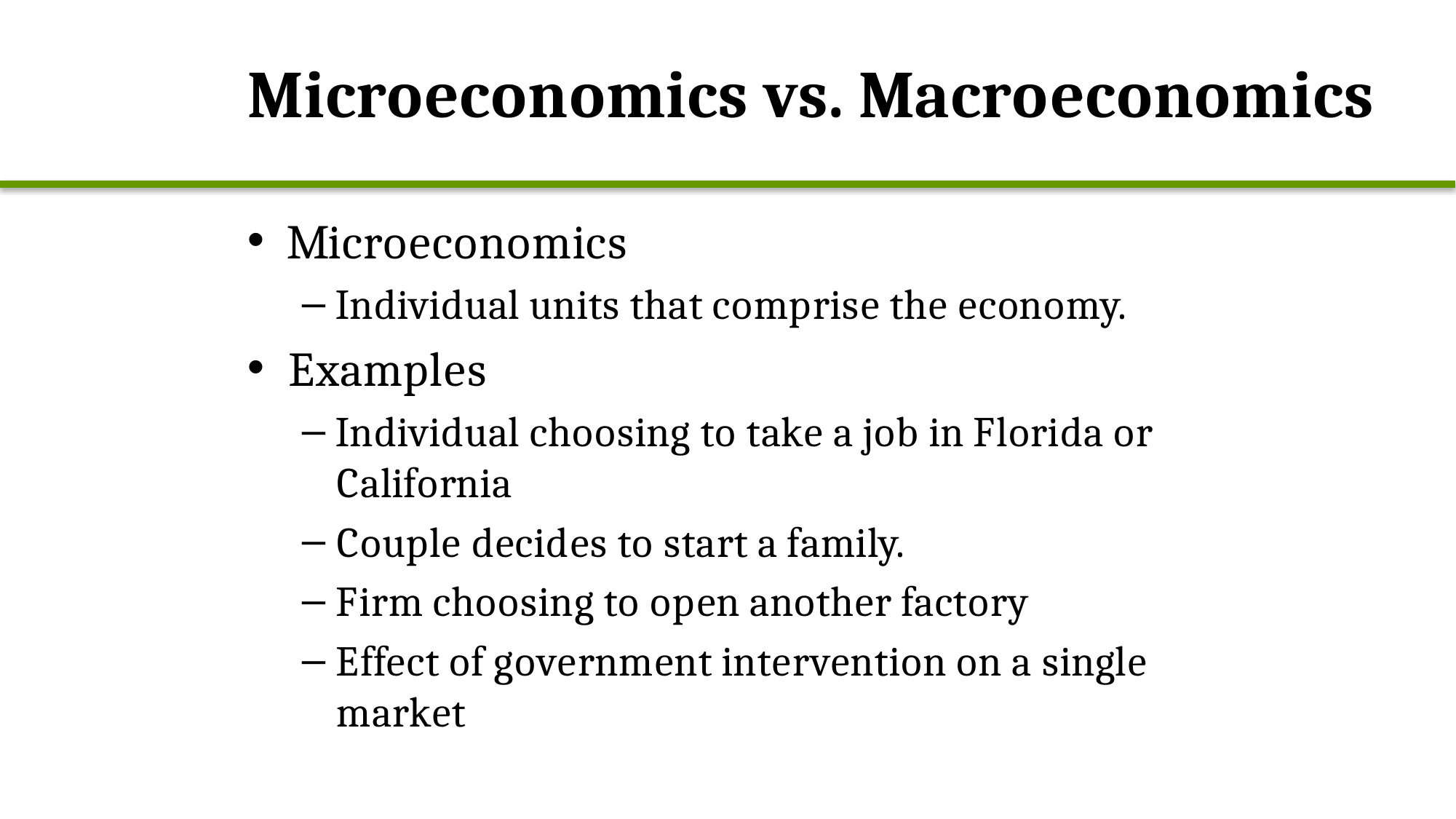

# Microeconomics vs. Macroeconomics
Microeconomics
Individual units that comprise the economy.
Examples
Individual choosing to take a job in Florida or California
Couple decides to start a family.
Firm choosing to open another factory
Effect of government intervention on a single market